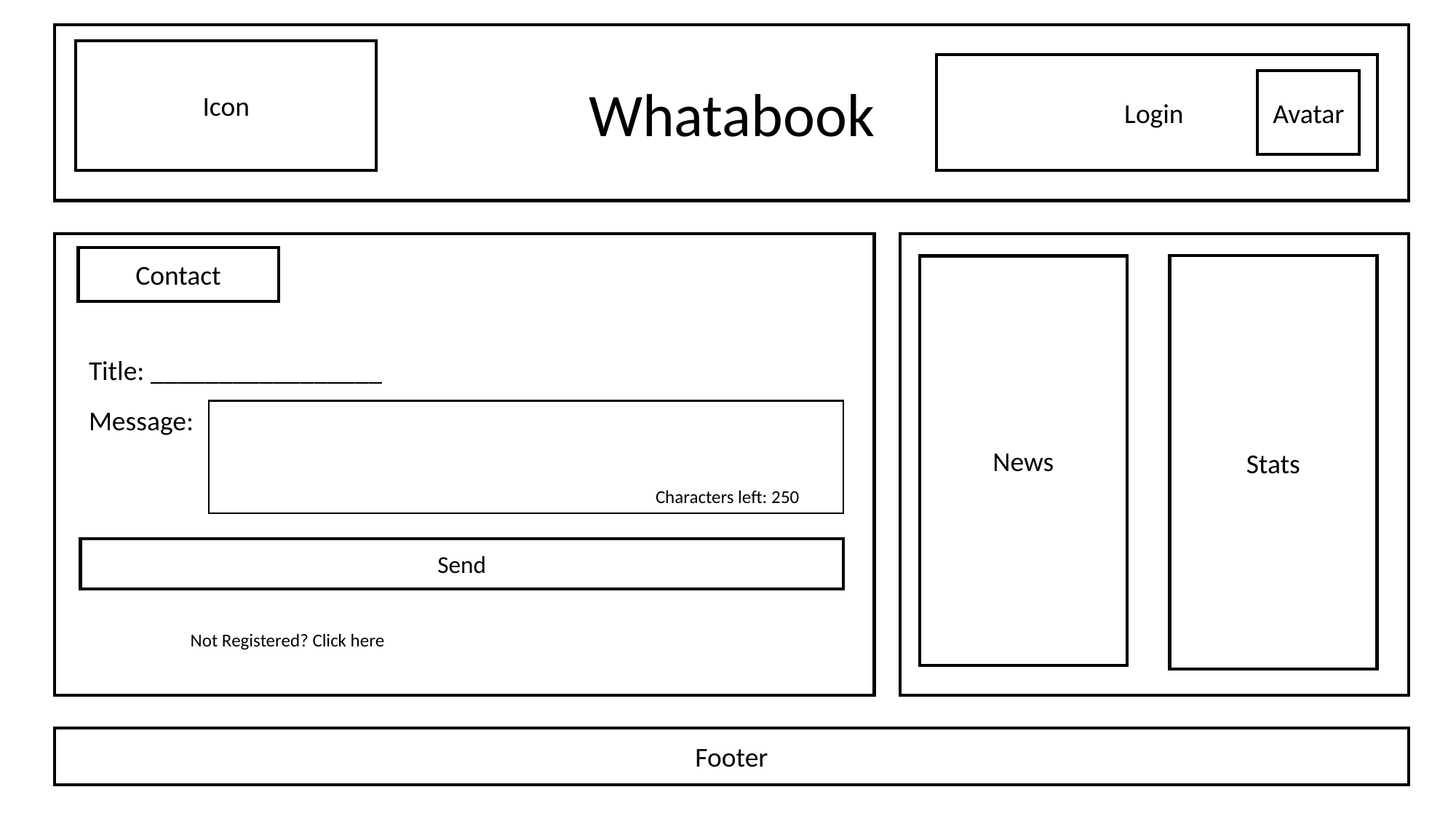

Whatabook
Icon
Login
Avatar

Contact
Stats
News
Title: _________________
Message:

Characters left: 250
Send
Not Registered? Click here
Footer